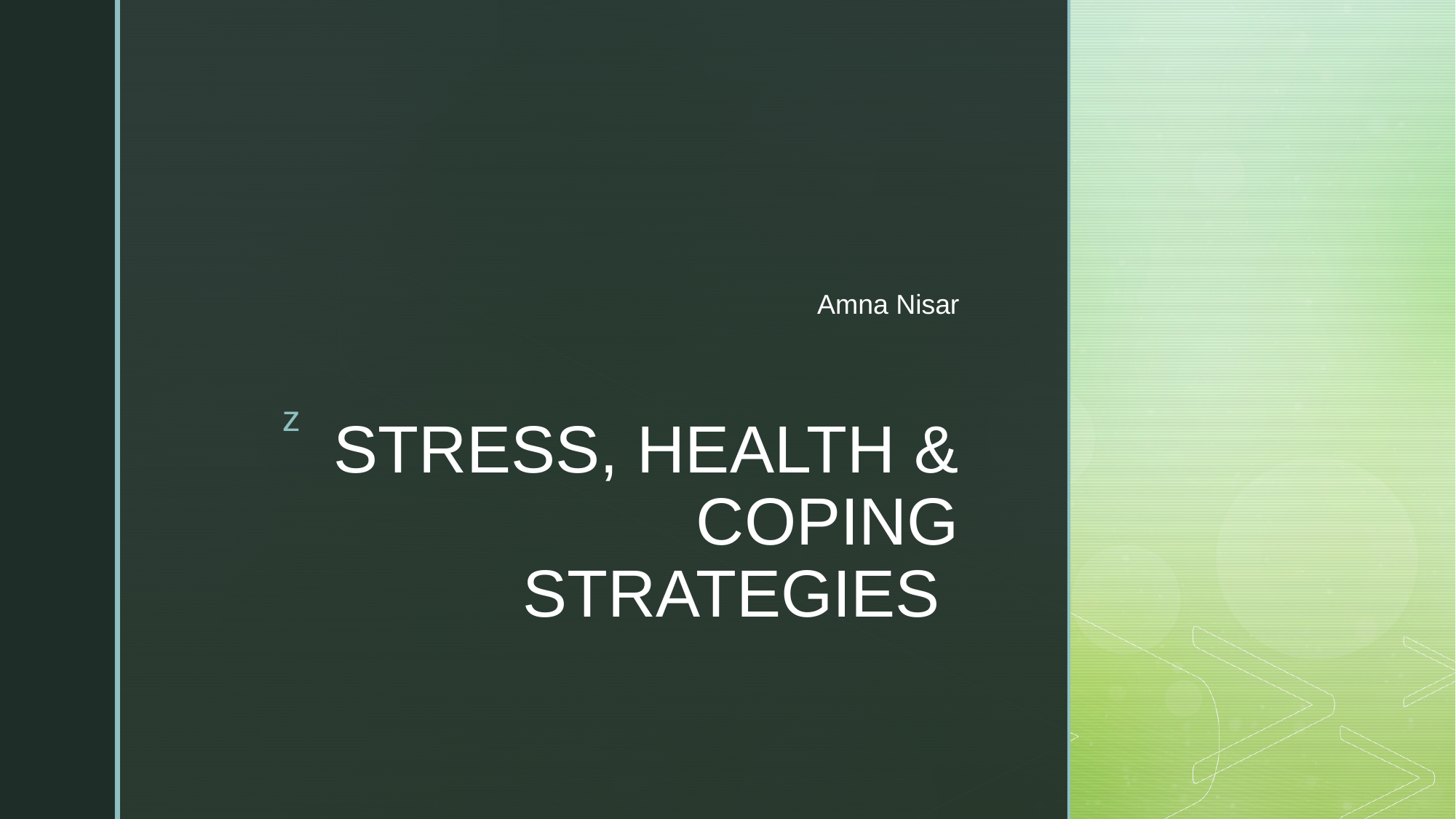

Amna Nisar
# STRESS, HEALTH & COPING STRATEGIES